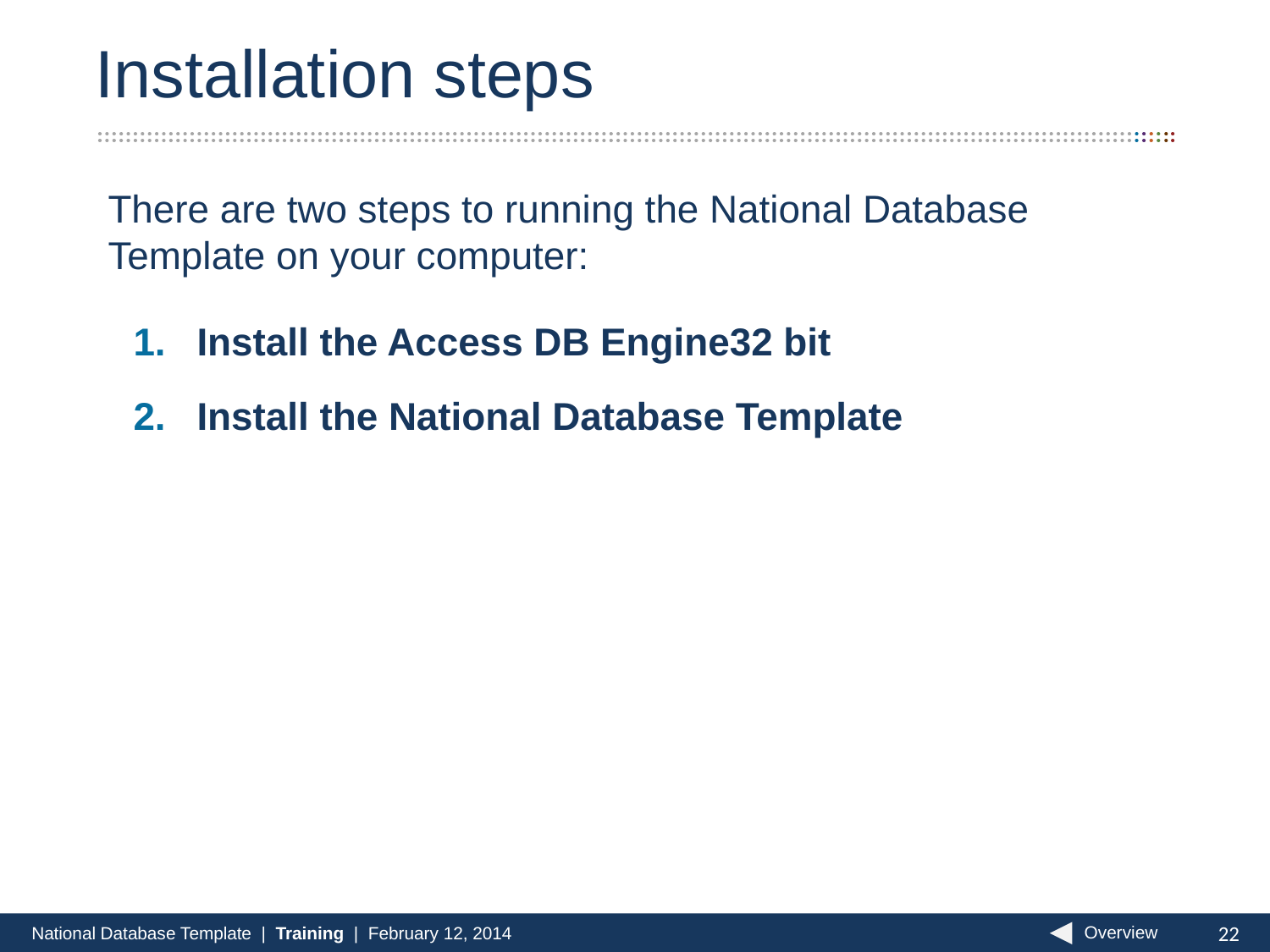

# Installation steps
There are two steps to running the National Database Template on your computer:
Install the Access DB Engine32 bit
Install the National Database Template